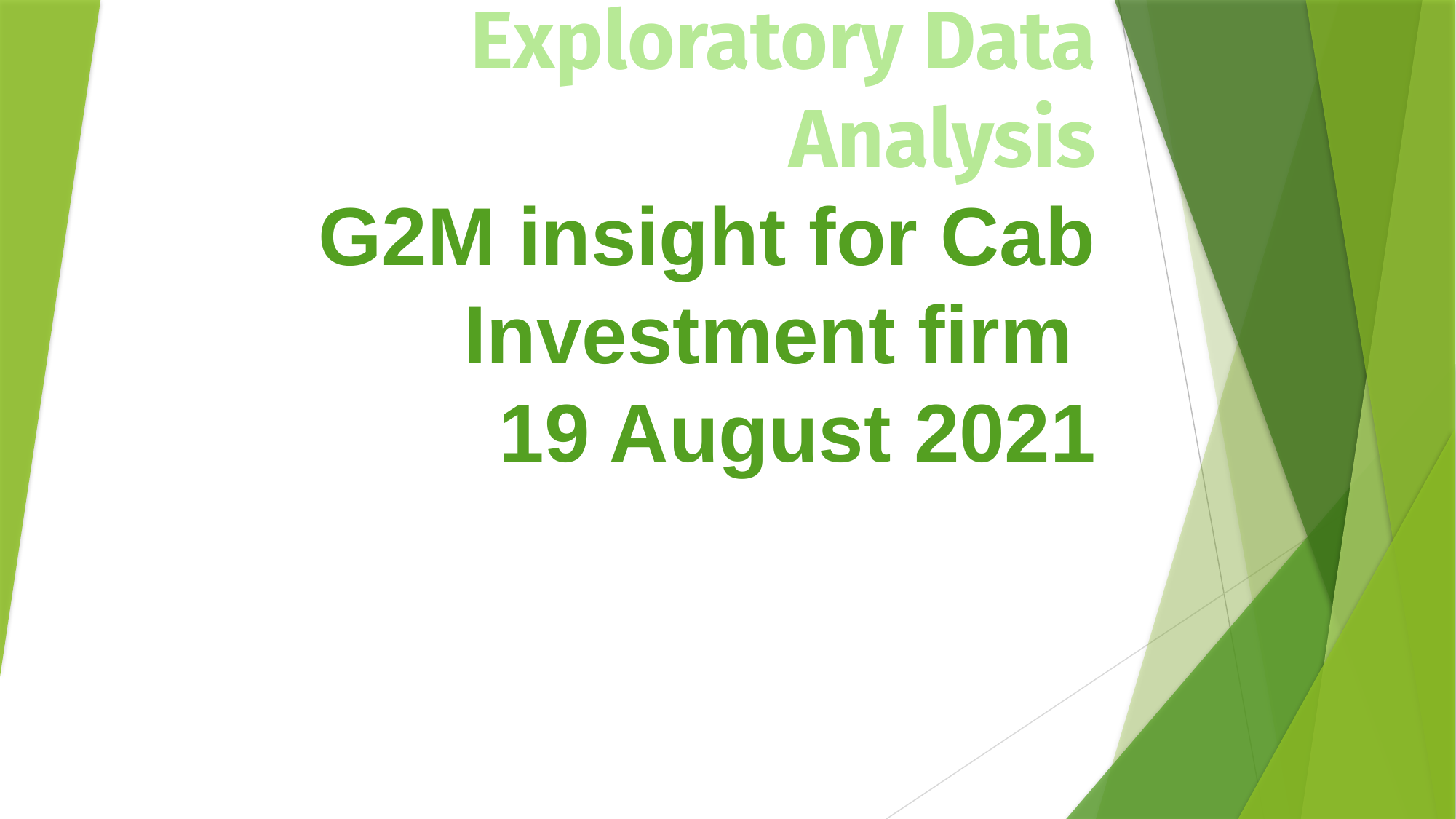

# Exploratory Data Analysis G2M insight for Cab Investment firm  19 August 2021